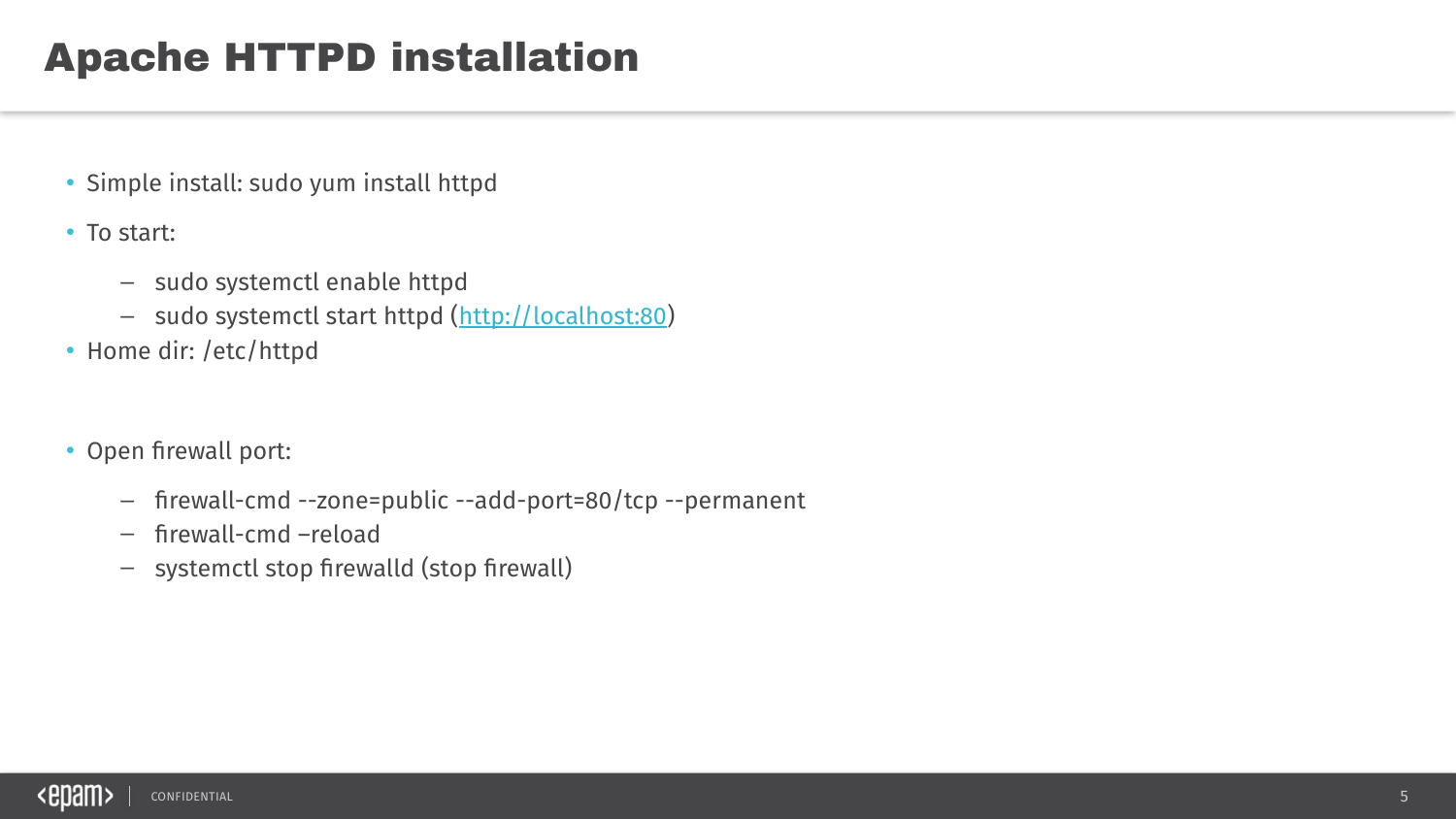

Apache HTTPD installation
Simple install: sudo yum install httpd
To start:
sudo systemctl enable httpd
sudo systemctl start httpd (http://localhost:80)
Home dir: /etc/httpd

Open firewall port:
firewall-cmd --zone=public --add-port=80/tcp --permanent
firewall-cmd –reload
systemctl stop firewalld (stop firewall)